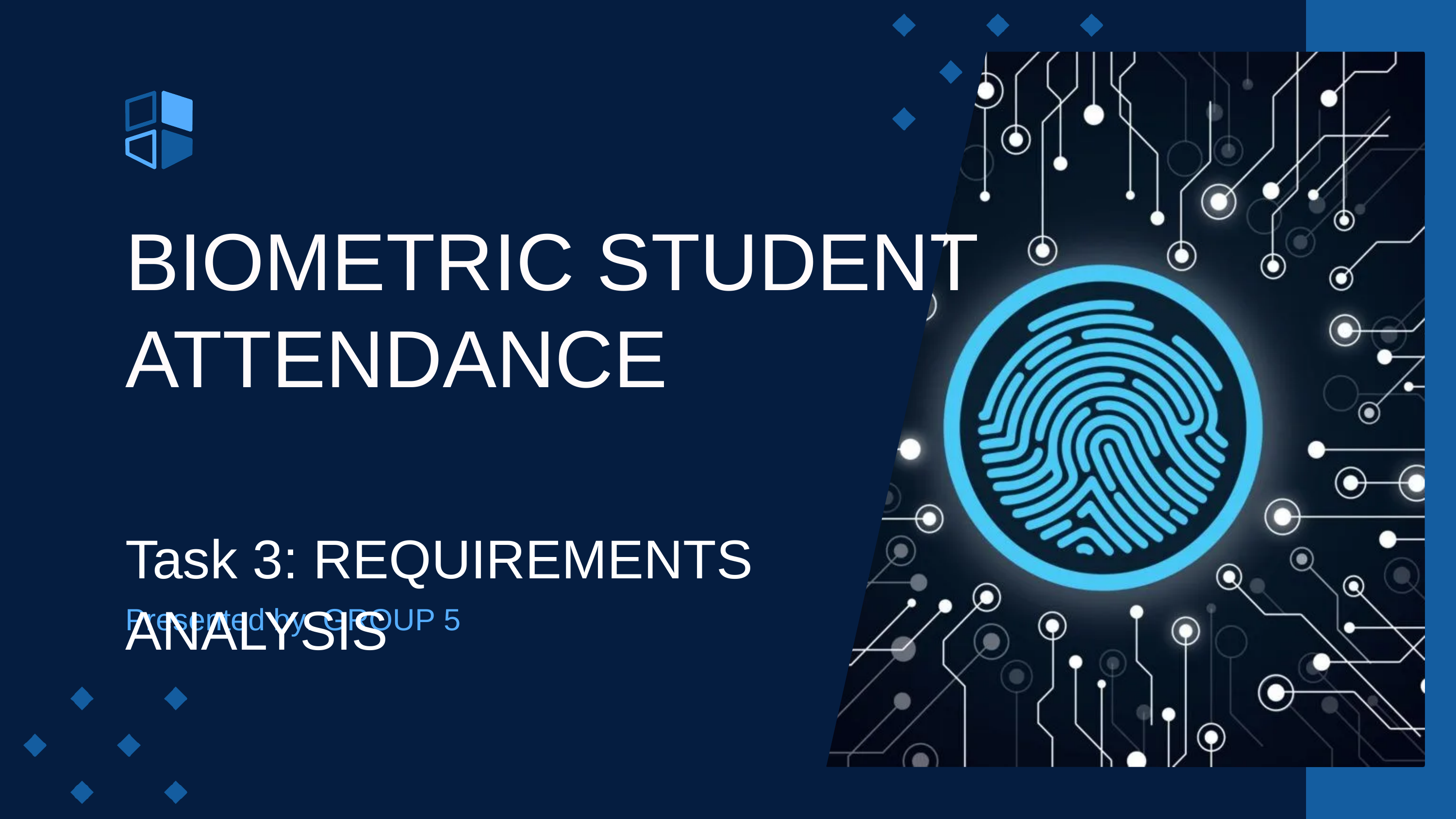

BIOMETRIC STUDENT ATTENDANCE
Task 3: REQUIREMENTS ANALYSIS
Presented by: GROUP 5